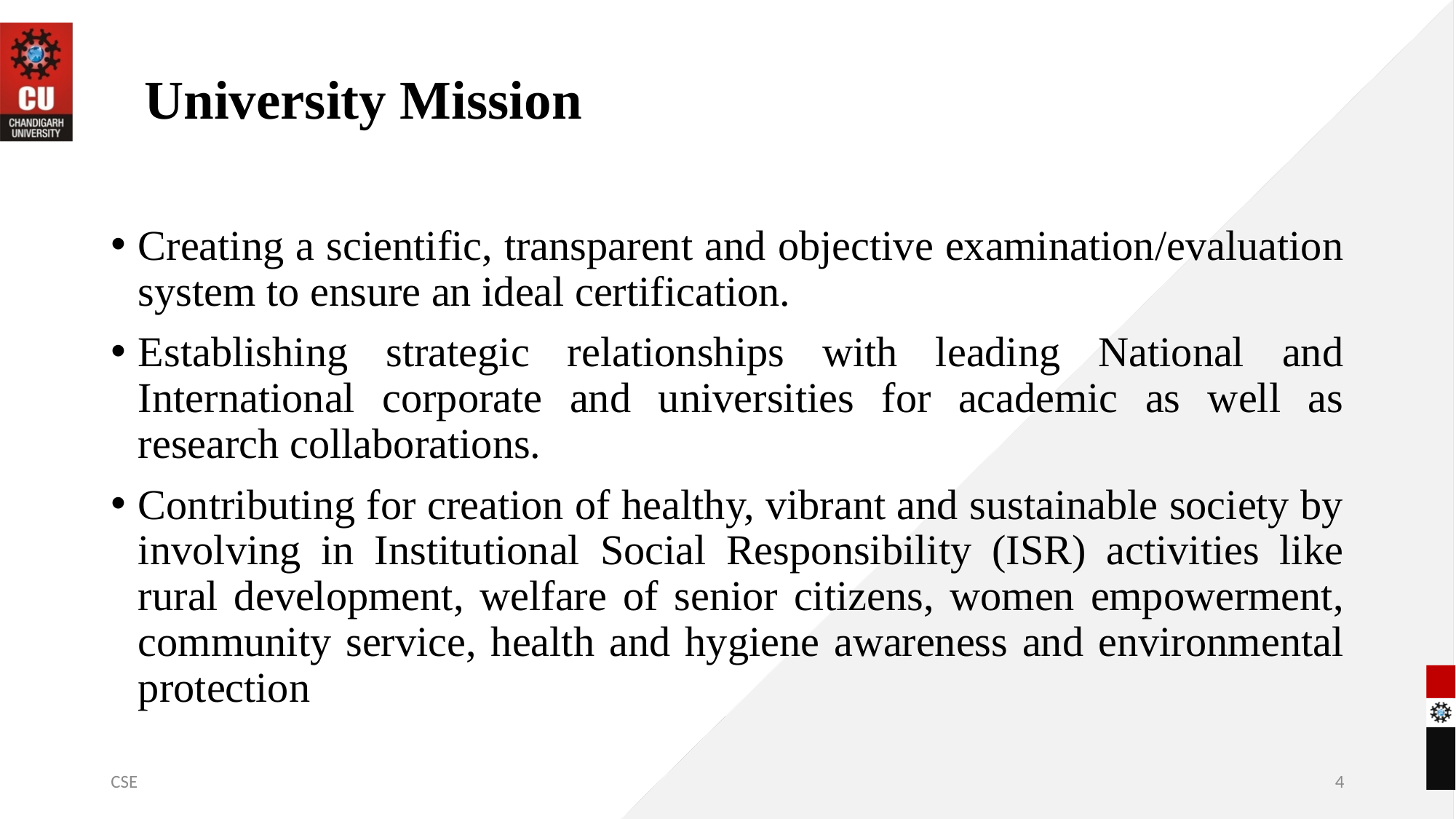

# University Mission
Creating a scientific, transparent and objective examination/evaluation system to ensure an ideal certification.
Establishing strategic relationships with leading National and International corporate and universities for academic as well as research collaborations.
Contributing for creation of healthy, vibrant and sustainable society by involving in Institutional Social Responsibility (ISR) activities like rural development, welfare of senior citizens, women empowerment, community service, health and hygiene awareness and environmental protection

CSE
4